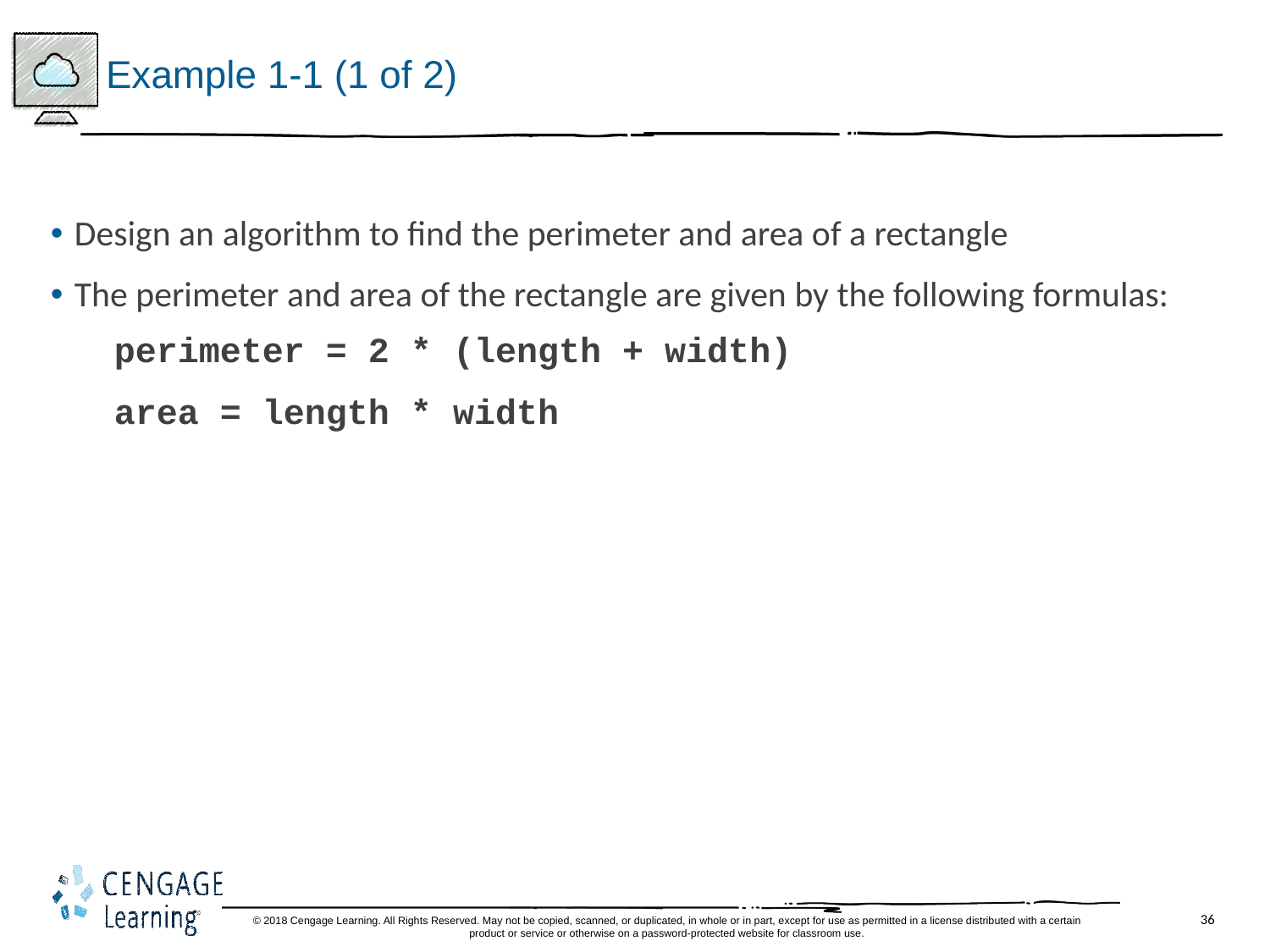

# Example 1-1 (1 of 2)
Design an algorithm to find the perimeter and area of a rectangle
The perimeter and area of the rectangle are given by the following formulas:
perimeter = 2 * (length + width)
area = length * width